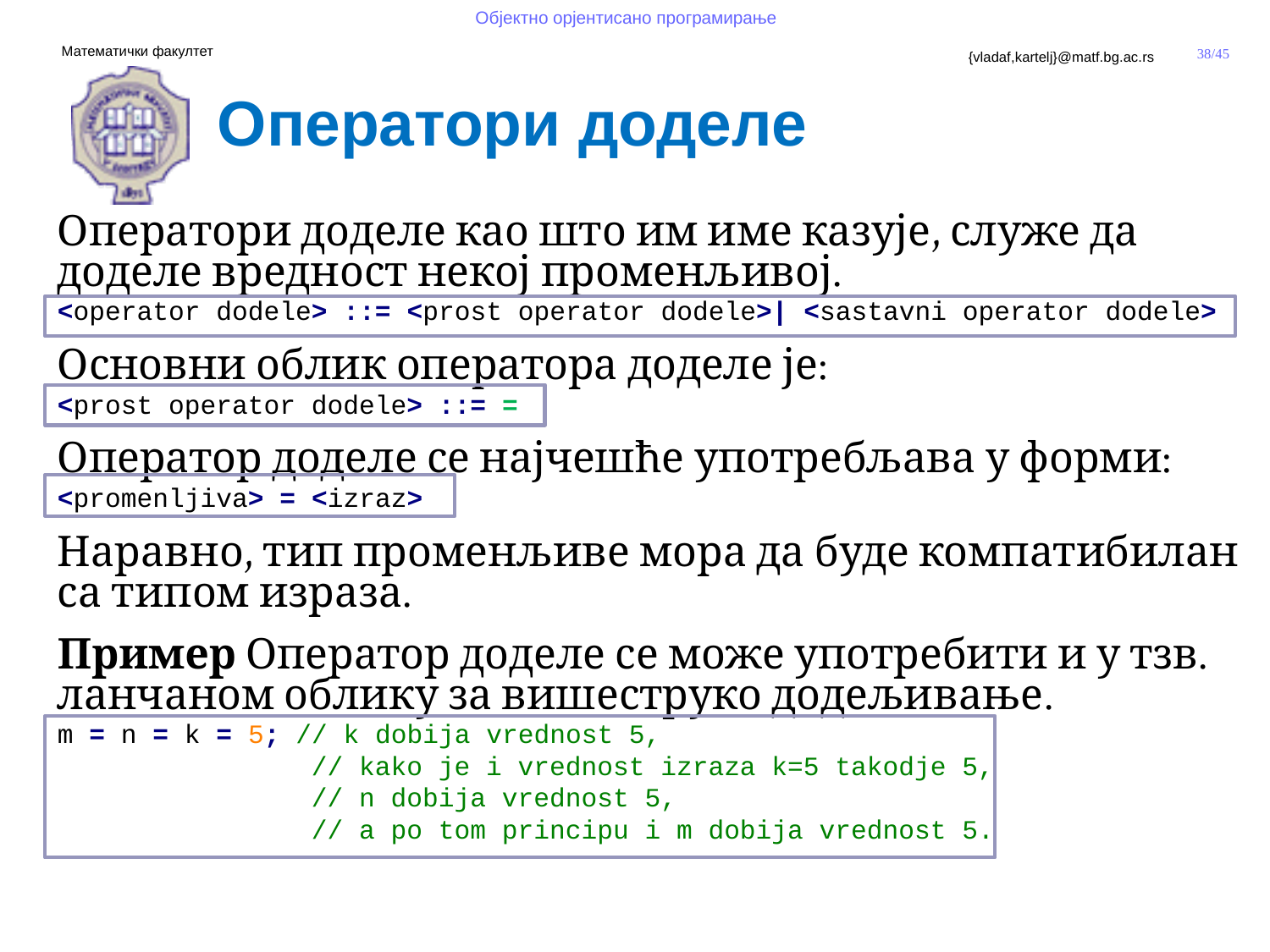

Оператори доделе
Оператори доделе као што им име казује, служе да доделе вредност некој променљивој.
<operаtor dodele> ::= <prost operаtor dodele>| <sastavni operator dodele>
Основни облик оператора доделе је:
<prost operаtor dodele> ::= =
Оператор доделе се најчешће употребљава у форми:
<promenljiva> = <izraz>
Наравно, тип променљиве мора да буде компатибилан са типом израза.
Пример Оператор доделе се може употребити и у тзв. ланчаном облику за вишеструко додељивање.
m = n = k = 5; // k dobija vrednost 5,
		// kako je i vrednost izraza k=5 takodje 5,
		// n dobija vrednost 5,
		// a po tom principu i m dobija vrednost 5.